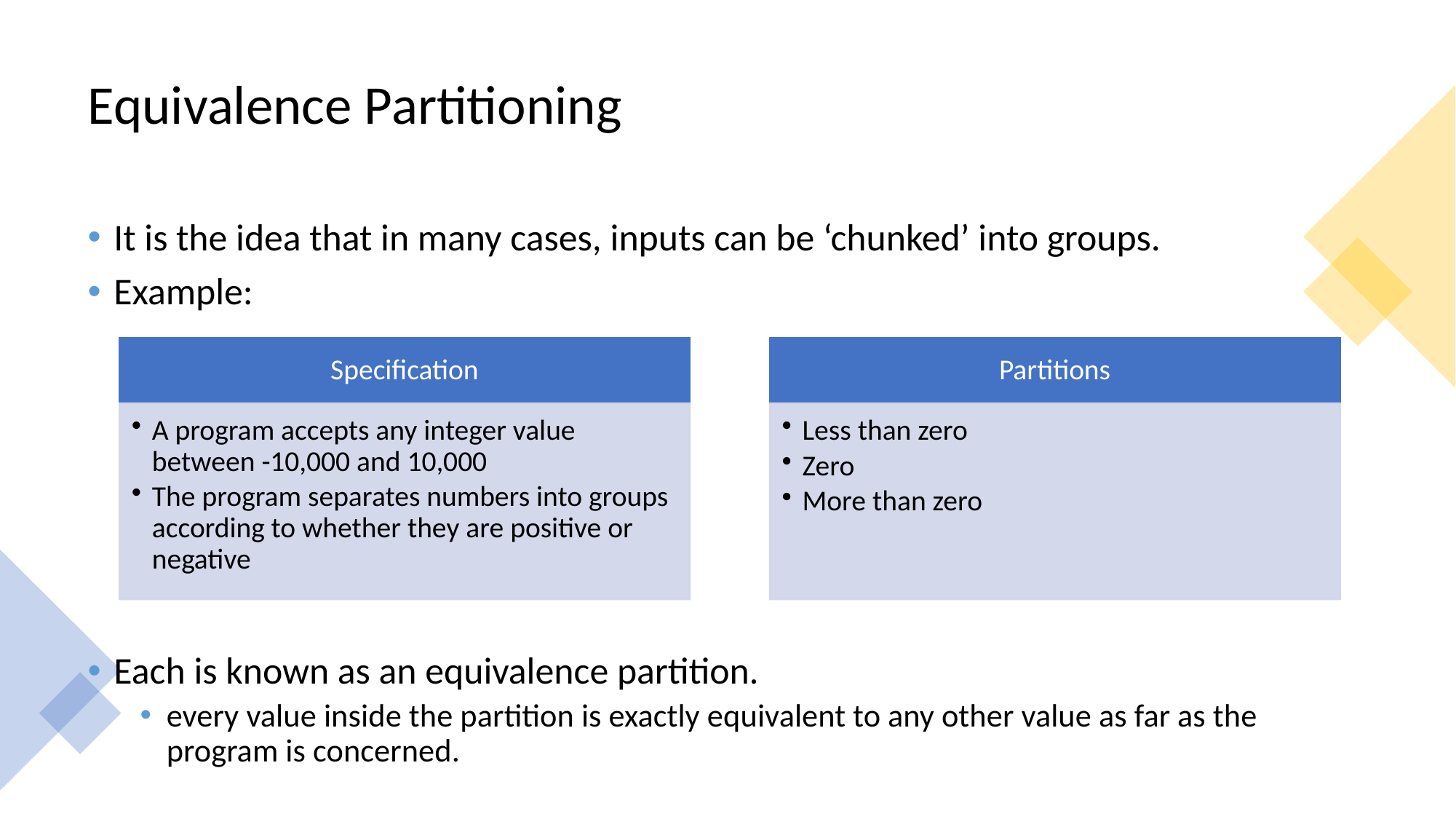

# Equivalence Partitioning
It is the idea that in many cases, inputs can be ‘chunked’ into groups.
Example:

Each is known as an equivalence partition.
every value inside the partition is exactly equivalent to any other value as far as the  program is concerned.

Specification
A program accepts any integer value between -10,000 and 10,000
The program separates numbers into groups according to whether they are positive or negative
Partitions
Less than zero
Zero
More than zero